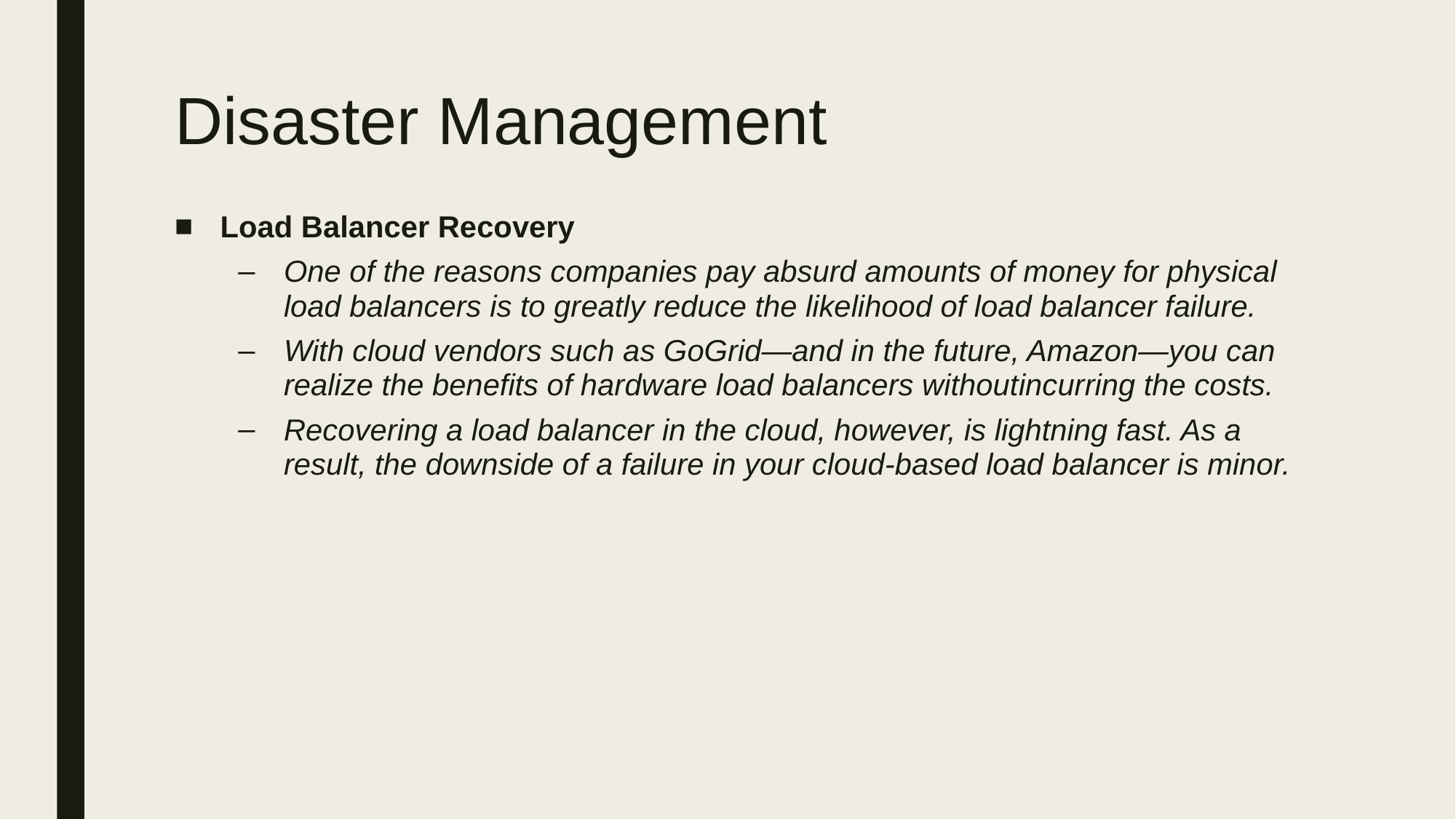

# Disaster Management
Load Balancer Recovery
One of the reasons companies pay absurd amounts of money for physical load balancers is to greatly reduce the likelihood of load balancer failure.
With cloud vendors such as GoGrid—and in the future, Amazon—you can realize the benefits of hardware load balancers withoutincurring the costs.
Recovering a load balancer in the cloud, however, is lightning fast. As a result, the downside of a failure in your cloud-based load balancer is minor.